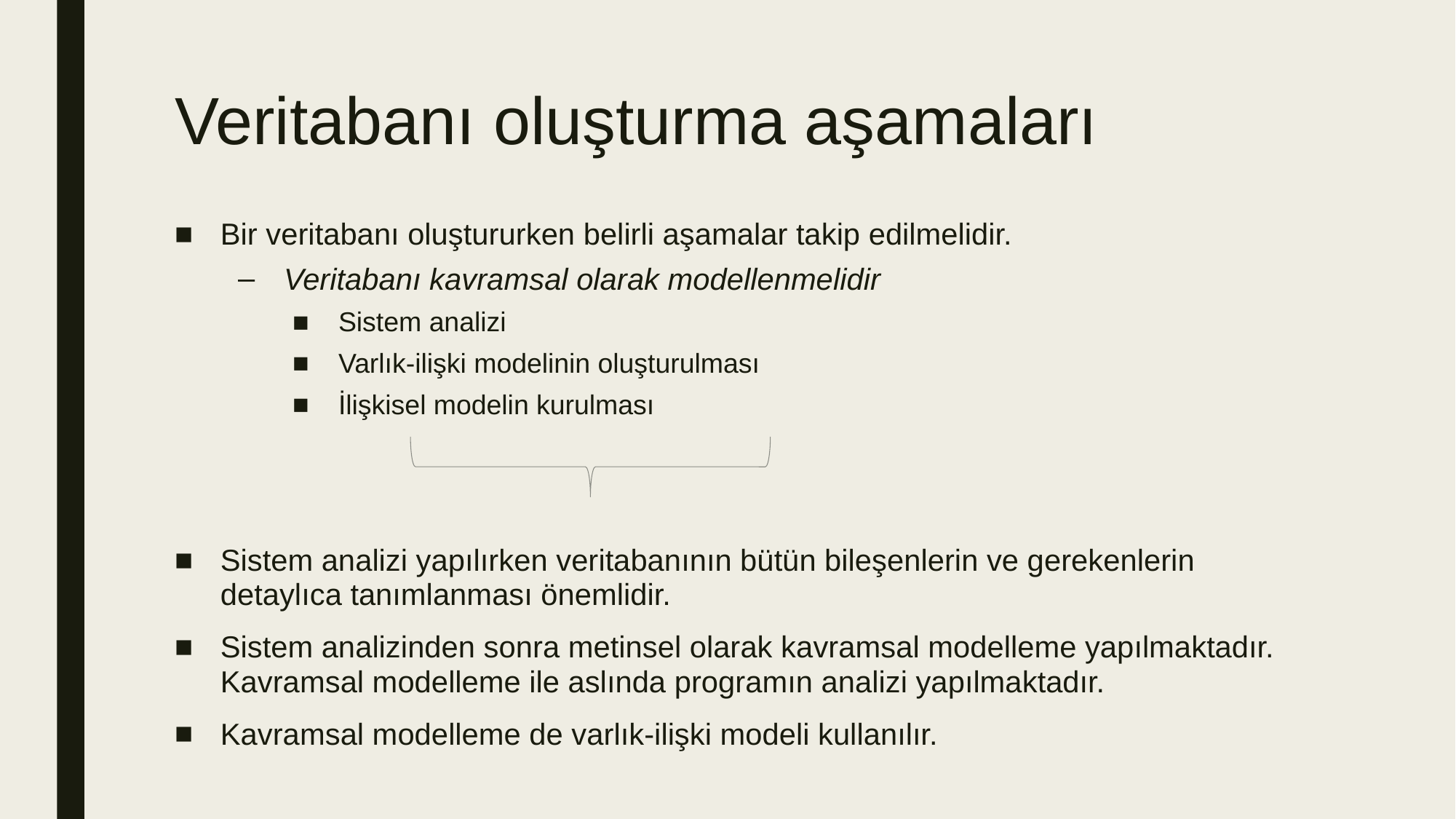

# Veritabanı oluşturma aşamaları
Bir veritabanı oluştururken belirli aşamalar takip edilmelidir.
Veritabanı kavramsal olarak modellenmelidir
Sistem analizi
Varlık-ilişki modelinin oluşturulması
İlişkisel modelin kurulması

Sistem analizi yapılırken veritabanının bütün bileşenlerin ve gerekenlerin detaylıca tanımlanması önemlidir.
Sistem analizinden sonra metinsel olarak kavramsal modelleme yapılmaktadır. Kavramsal modelleme ile aslında programın analizi yapılmaktadır.
Kavramsal modelleme de varlık-ilişki modeli kullanılır.